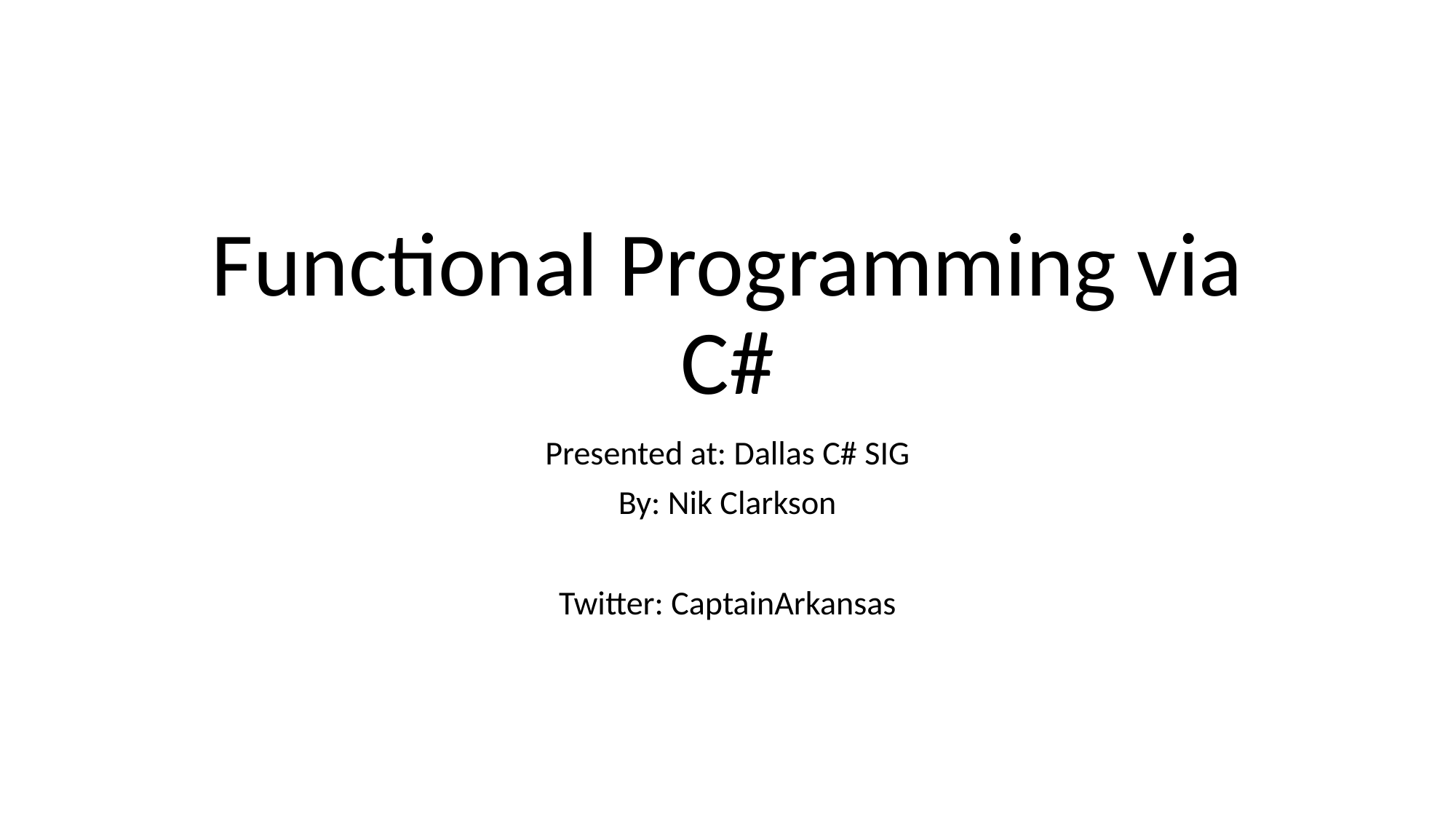

# Functional Programming via C#
Presented at: Dallas C# SIG
By: Nik Clarkson

Twitter: CaptainArkansas